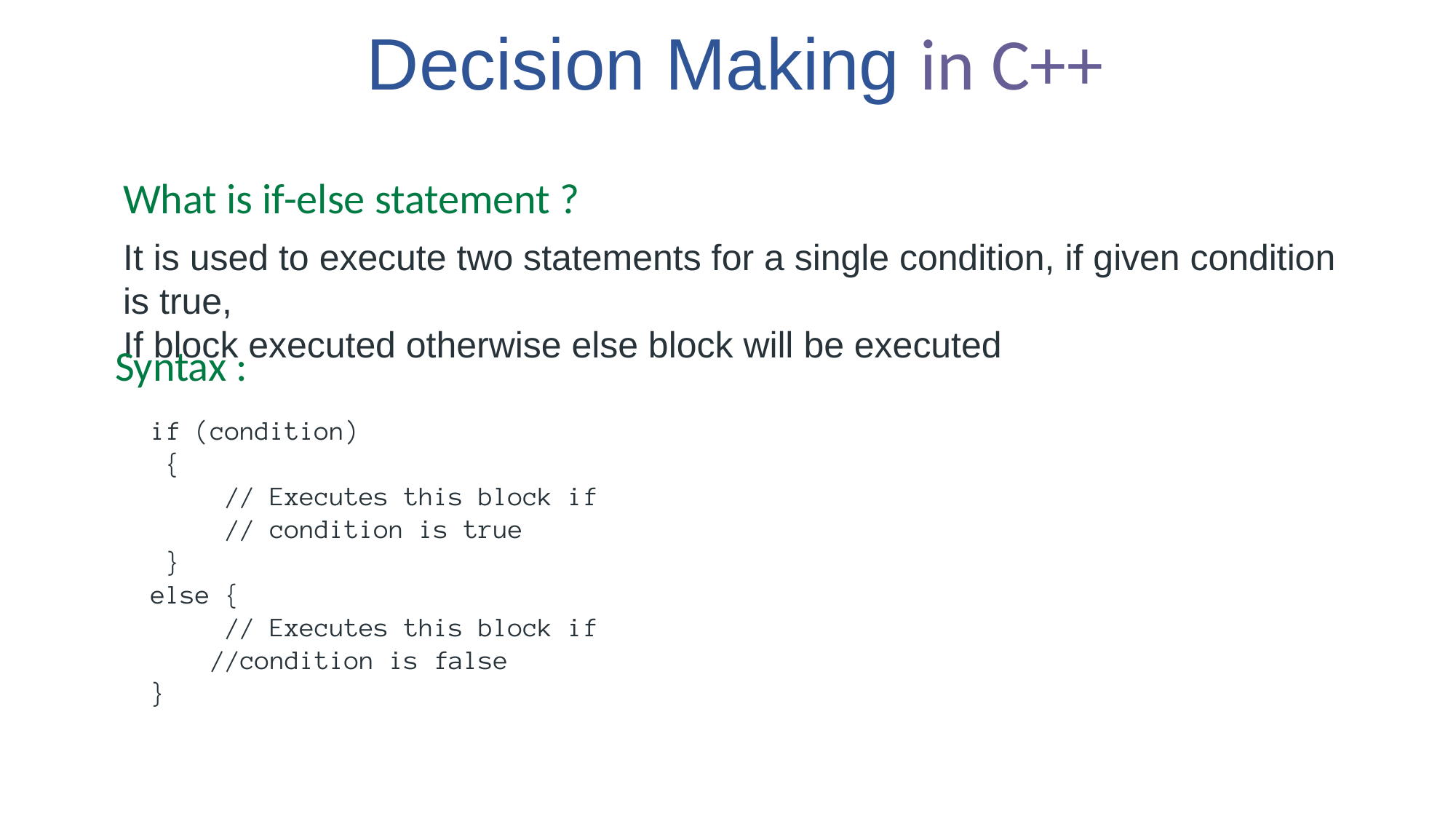

Decision Making in C++
What is if-else statement ?
It is used to execute two statements for a single condition, if given condition is true,
If block executed otherwise else block will be executed
Syntax :
if (condition)
 {
     // Executes this block if
     // condition is true
 }
else {
     // Executes this block if
    //condition is false
}